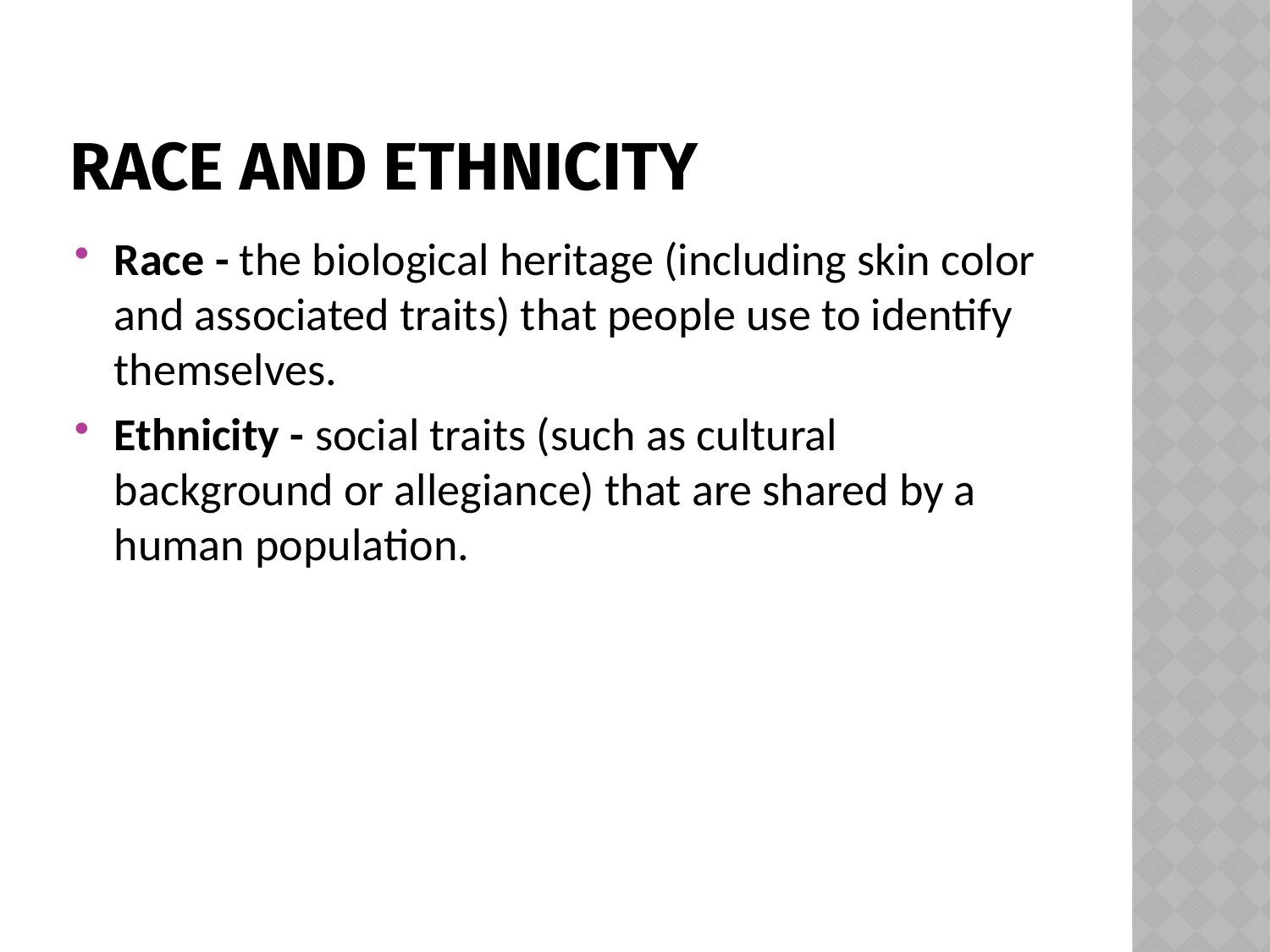

# Race and Ethnicity
Race - the biological heritage (including skin color and associated traits) that people use to identify themselves.
Ethnicity - social traits (such as cultural background or allegiance) that are shared by a human population.